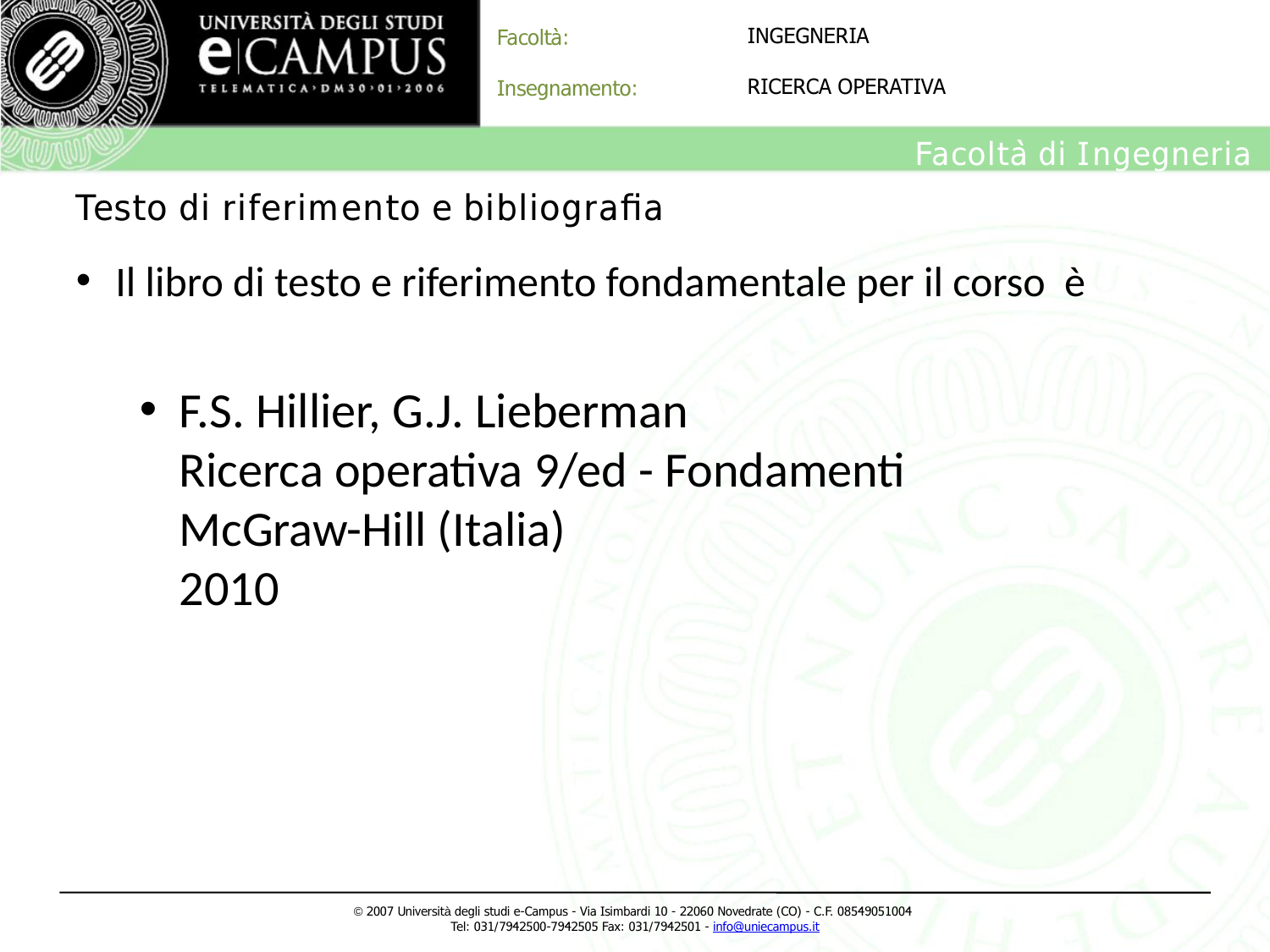

# Testo di riferimento e bibliografia
 Il libro di testo e riferimento fondamentale per il corso  è

F.S. Hillier, G.J. Lieberman
Ricerca operativa 9/ed - Fondamenti
McGraw-Hill (Italia)
2010